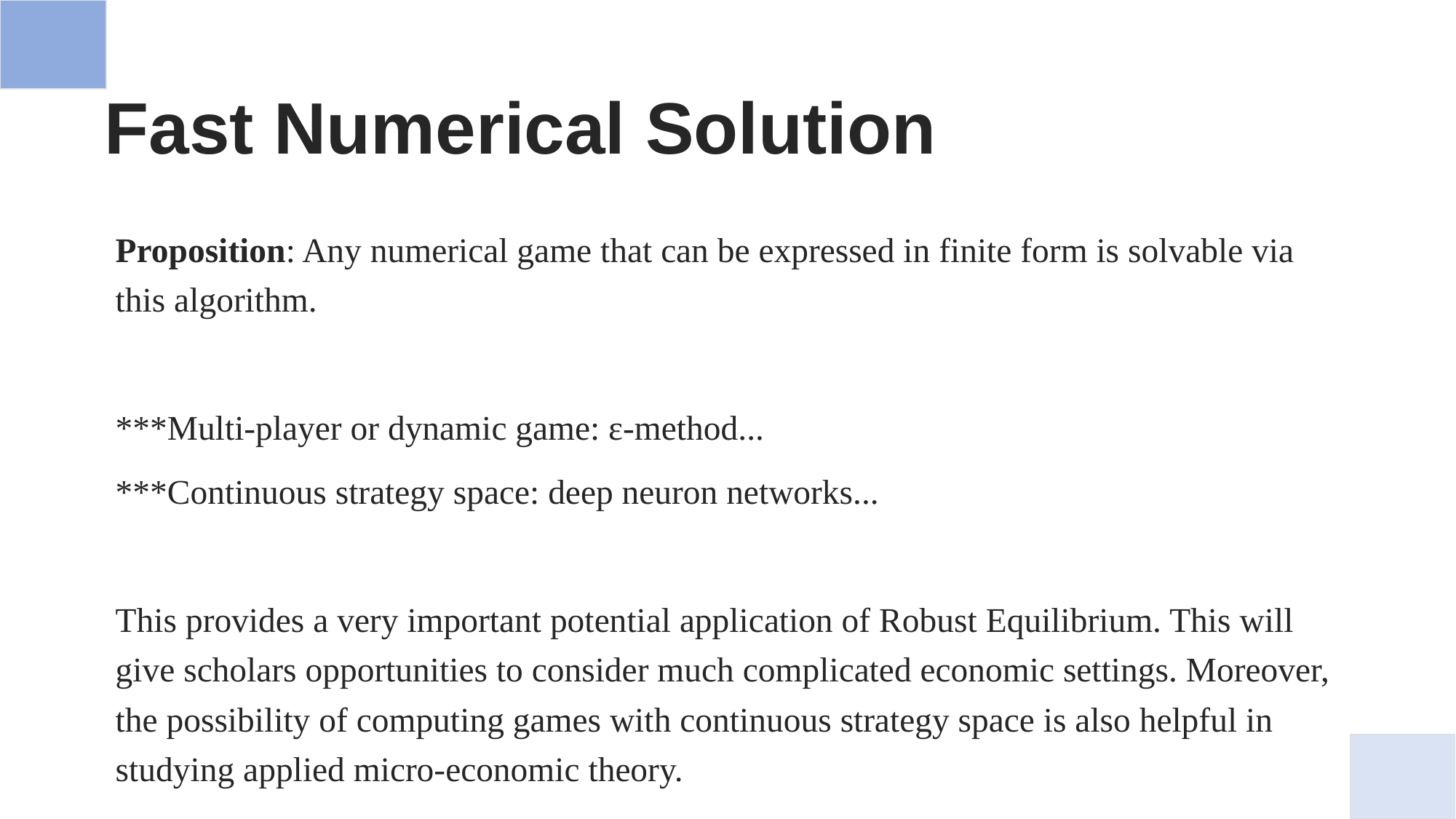

# Fast Numerical Solution
Proposition: Any numerical game that can be expressed in finite form is solvable via this algorithm.

***Multi-player or dynamic game: ε-method...
***Continuous strategy space: deep neuron networks...

This provides a very important potential application of Robust Equilibrium. This will give scholars opportunities to consider much complicated economic settings. Moreover, the possibility of computing games with continuous strategy space is also helpful in studying applied micro-economic theory.